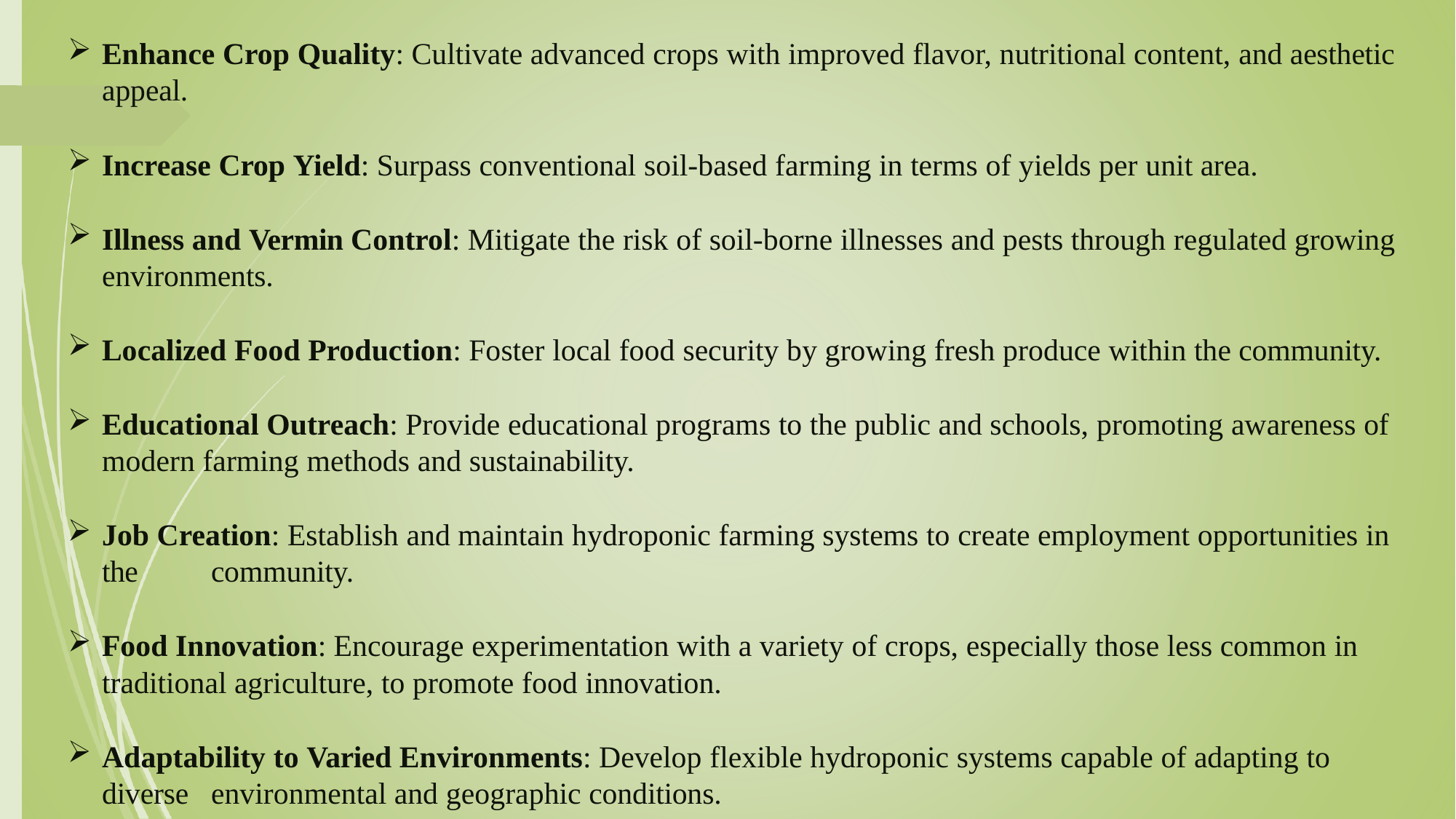

Enhance Crop Quality: Cultivate advanced crops with improved flavor, nutritional content, and aesthetic
appeal.

Increase Crop Yield: Surpass conventional soil-based farming in terms of yields per unit area.

Illness and Vermin Control: Mitigate the risk of soil-borne illnesses and pests through regulated growing
environments.

Localized Food Production: Foster local food security by growing fresh produce within the community.

Educational Outreach: Provide educational programs to the public and schools, promoting awareness of
modern farming methods and sustainability.

Job Creation: Establish and maintain hydroponic farming systems to create employment opportunities in the 	community.

Food Innovation: Encourage experimentation with a variety of crops, especially those less common in
traditional agriculture, to promote food innovation.

Adaptability to Varied Environments: Develop flexible hydroponic systems capable of adapting to diverse 	environmental and geographic conditions.